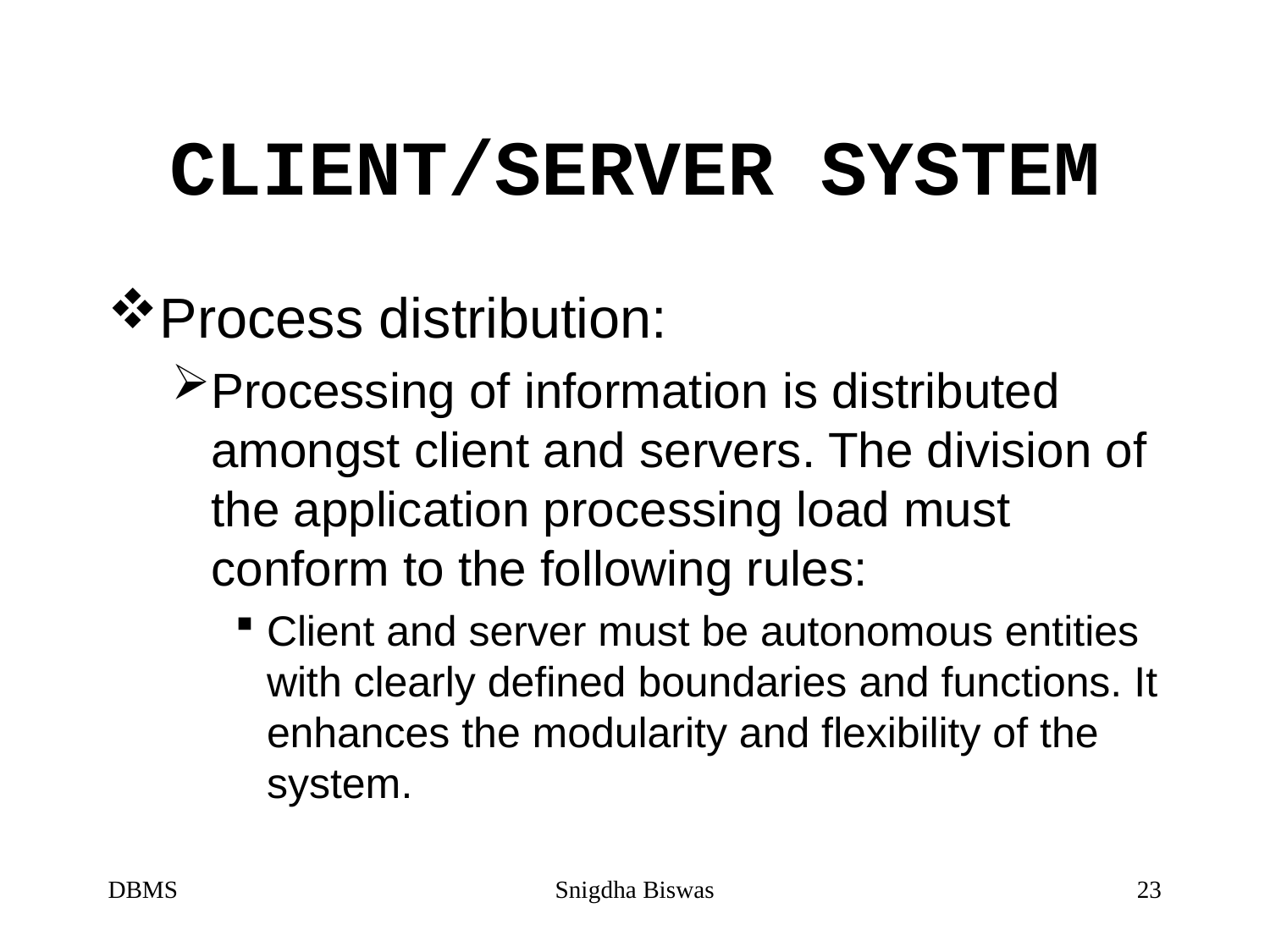

# CLIENT/SERVER SYSTEM
Process distribution:
Processing of information is distributed amongst client and servers. The division of the application processing load must conform to the following rules:
Client and server must be autonomous entities with clearly defined boundaries and functions. It enhances the modularity and flexibility of the system.
DBMS
Snigdha Biswas
23